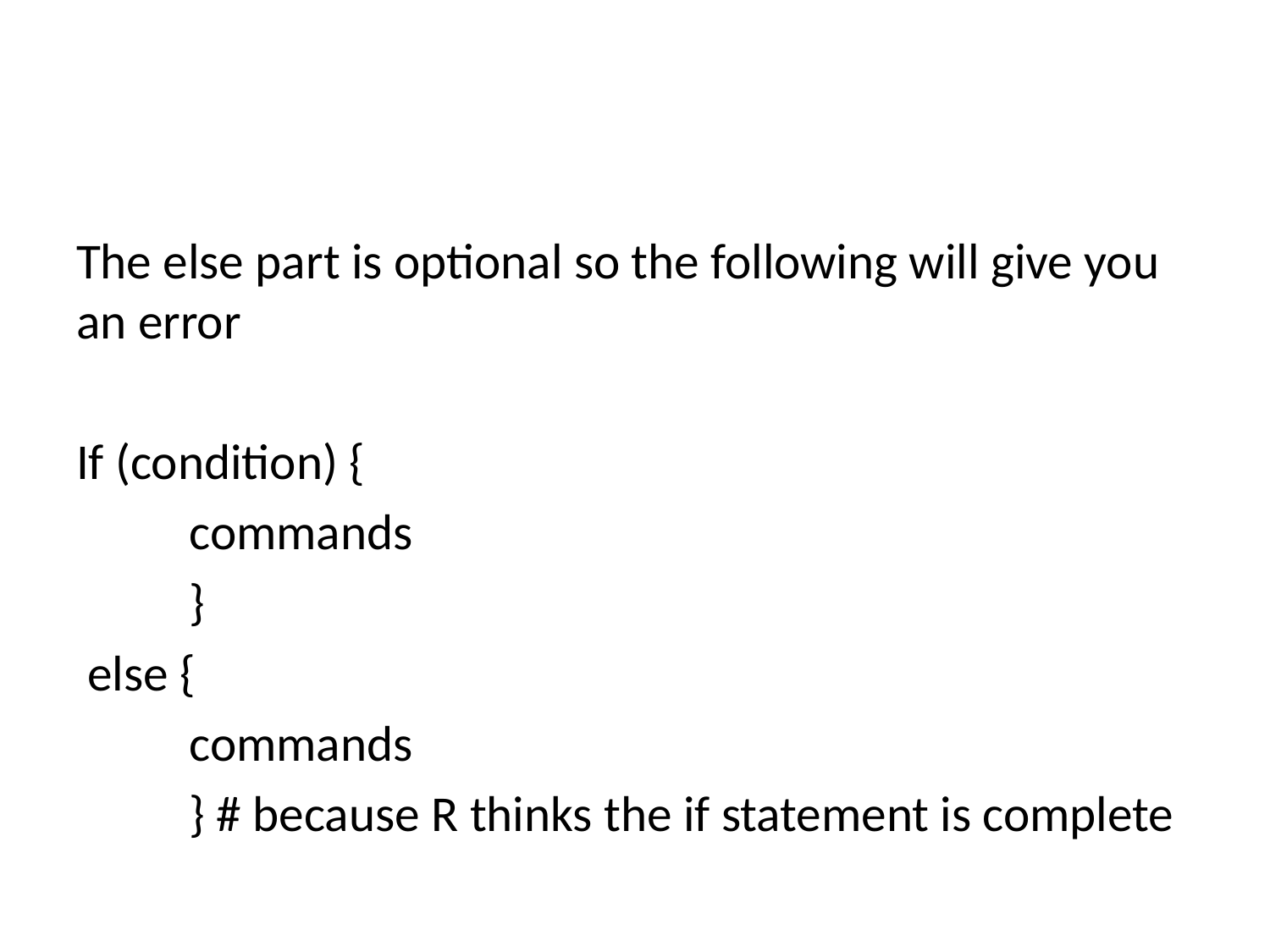

#
The else part is optional so the following will give you an error

If (condition) {
	commands
	}
 else {
	commands
	} # because R thinks the if statement is complete